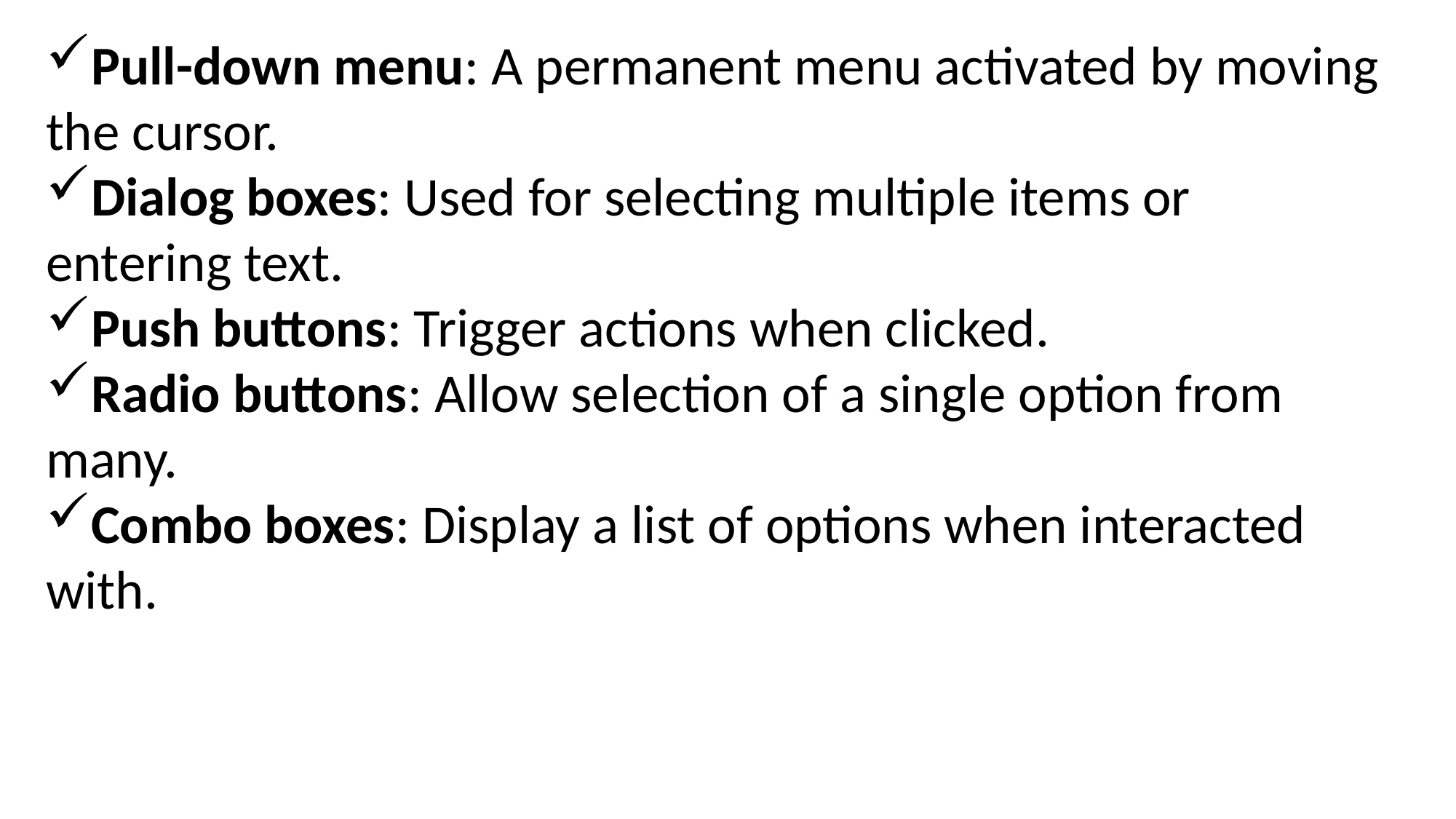

Pull-down menu: A permanent menu activated by moving the cursor.
Dialog boxes: Used for selecting multiple items or entering text.
Push buttons: Trigger actions when clicked.
Radio buttons: Allow selection of a single option from many.
Combo boxes: Display a list of options when interacted with.